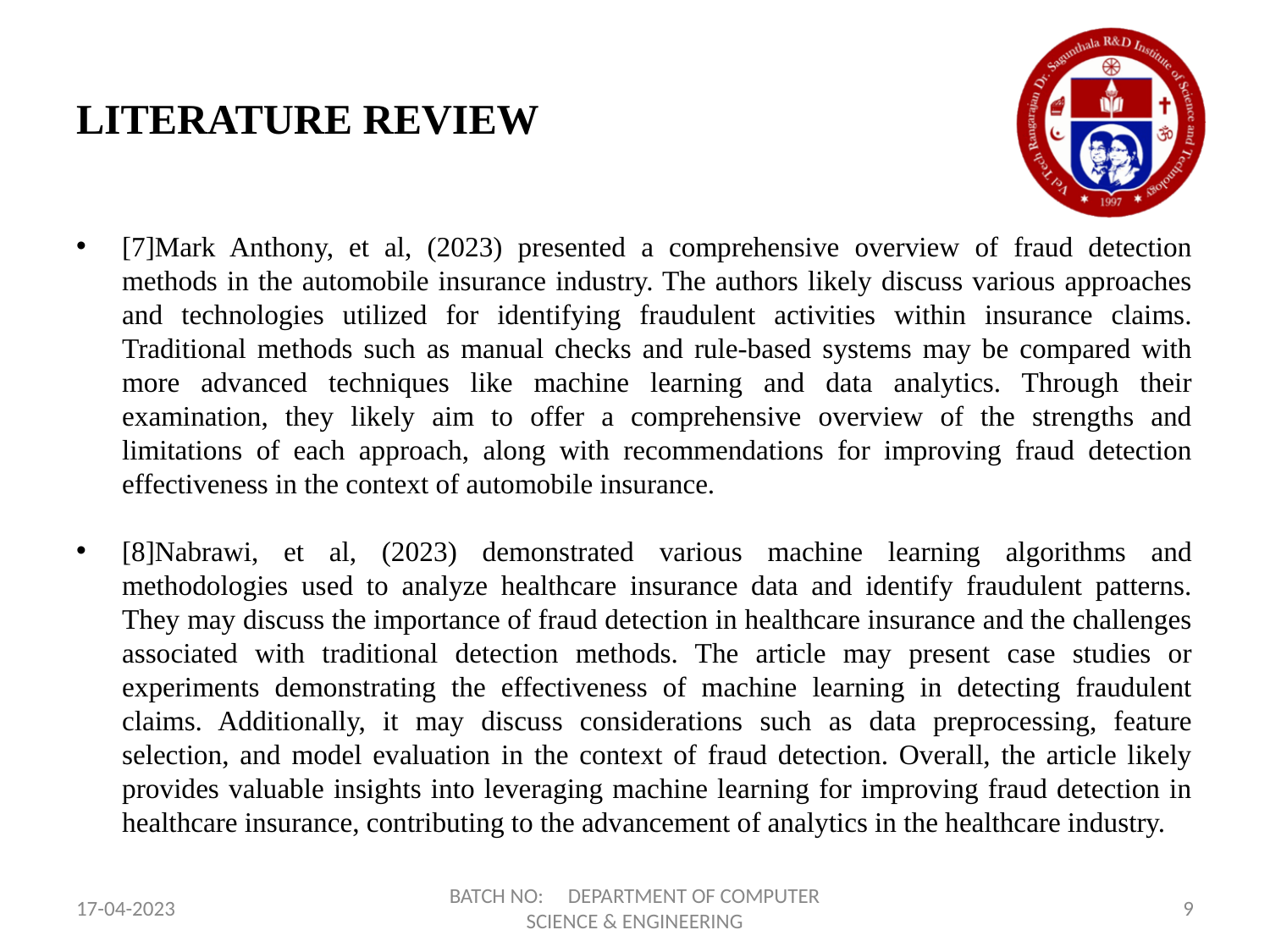

# LITERATURE REVIEW
[7]Mark Anthony, et al, (2023) presented a comprehensive overview of fraud detection methods in the automobile insurance industry. The authors likely discuss various approaches and technologies utilized for identifying fraudulent activities within insurance claims. Traditional methods such as manual checks and rule-based systems may be compared with more advanced techniques like machine learning and data analytics. Through their examination, they likely aim to offer a comprehensive overview of the strengths and limitations of each approach, along with recommendations for improving fraud detection effectiveness in the context of automobile insurance.

[8]Nabrawi, et al, (2023) demonstrated various machine learning algorithms and methodologies used to analyze healthcare insurance data and identify fraudulent patterns. They may discuss the importance of fraud detection in healthcare insurance and the challenges associated with traditional detection methods. The article may present case studies or experiments demonstrating the effectiveness of machine learning in detecting fraudulent claims. Additionally, it may discuss considerations such as data preprocessing, feature selection, and model evaluation in the context of fraud detection. Overall, the article likely provides valuable insights into leveraging machine learning for improving fraud detection in healthcare insurance, contributing to the advancement of analytics in the healthcare industry.
17-04-2023
BATCH NO:     DEPARTMENT OF COMPUTER SCIENCE & ENGINEERING
9